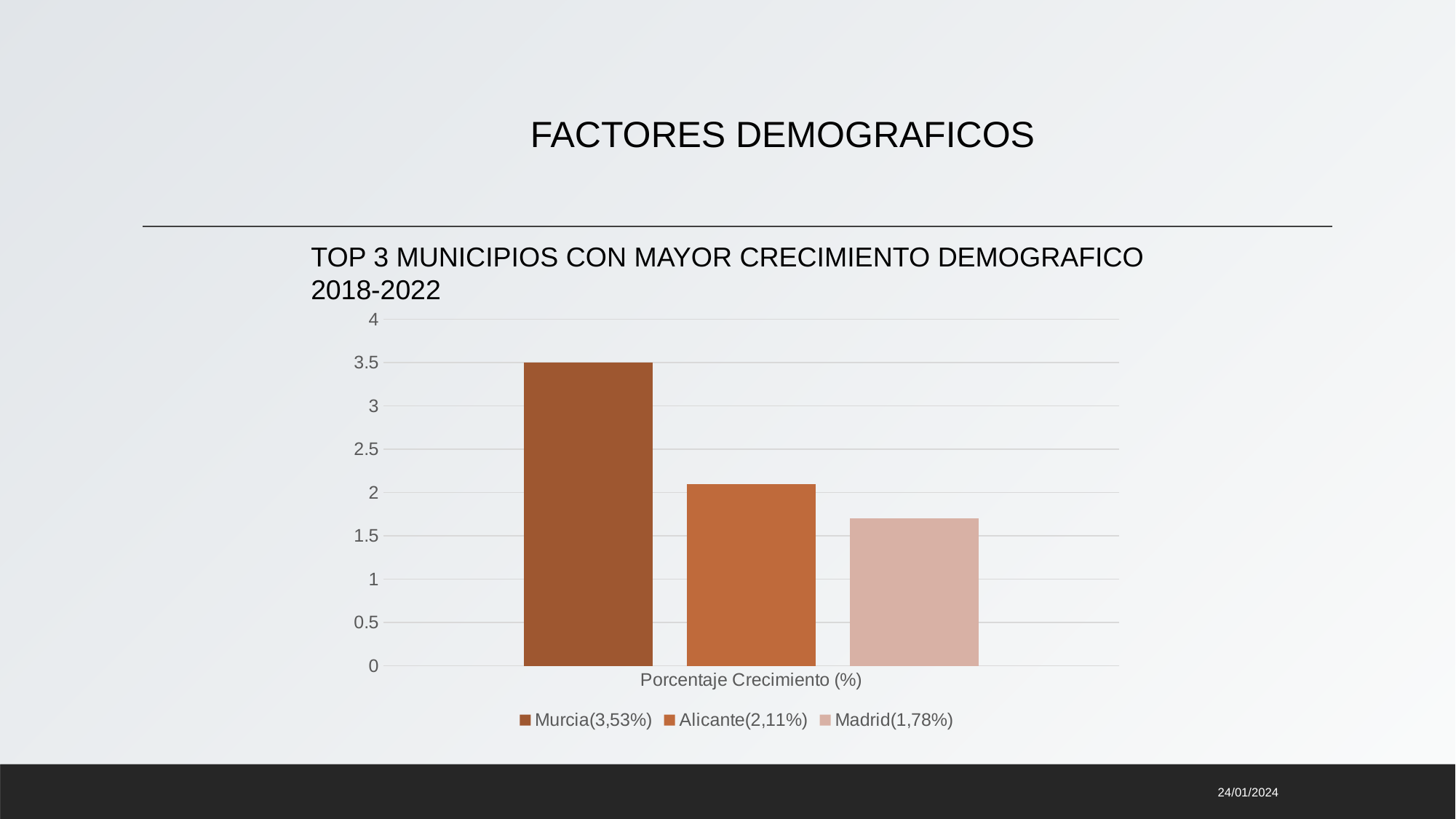

FACTORES DEMOGRAFICOS
TOP 3 MUNICIPIOS CON MAYOR CRECIMIENTO DEMOGRAFICO 2018-2022

### Chart

| Category | Murcia(3,53%) | Alicante(2,11%) | Madrid(1,78%) |
|---|---|---|---|
| Porcentaje Crecimiento (%) | 3.5 | 2.1 | 1.7 |
24/01/2024